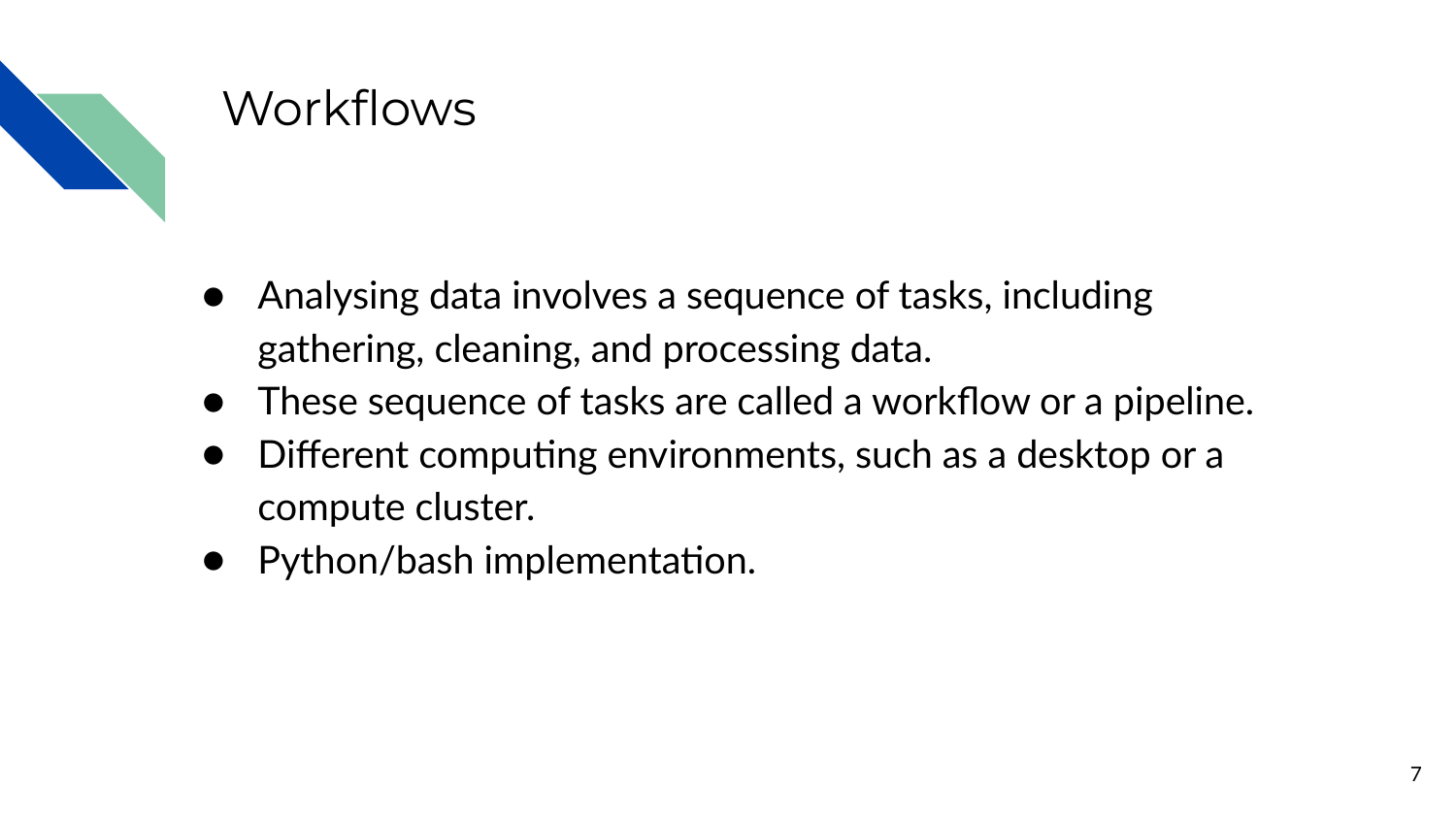

# Workflows
Analysing data involves a sequence of tasks, including gathering, cleaning, and processing data.
These sequence of tasks are called a workflow or a pipeline.
Different computing environments, such as a desktop or a compute cluster.
Python/bash implementation.
7